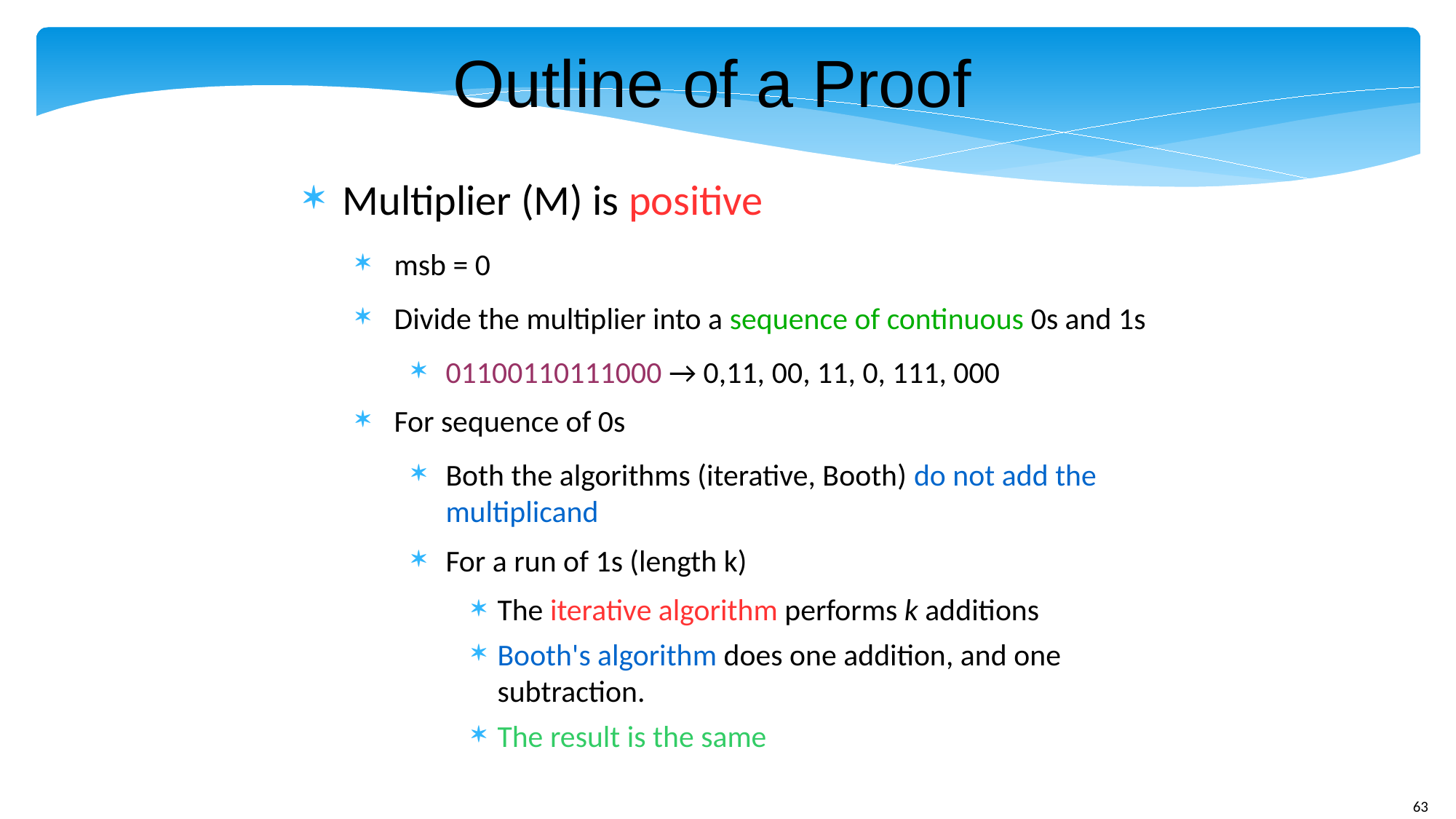

Outline of a Proof
Multiplier (M) is positive
msb = 0
Divide the multiplier into a sequence of continuous 0s and 1s
01100110111000 → 0,11, 00, 11, 0, 111, 000
For sequence of 0s
Both the algorithms (iterative, Booth) do not add the  multiplicand
For a run of 1s (length k)
The iterative algorithm performs k additions
Booth's algorithm does one addition, and one subtraction.
The result is the same